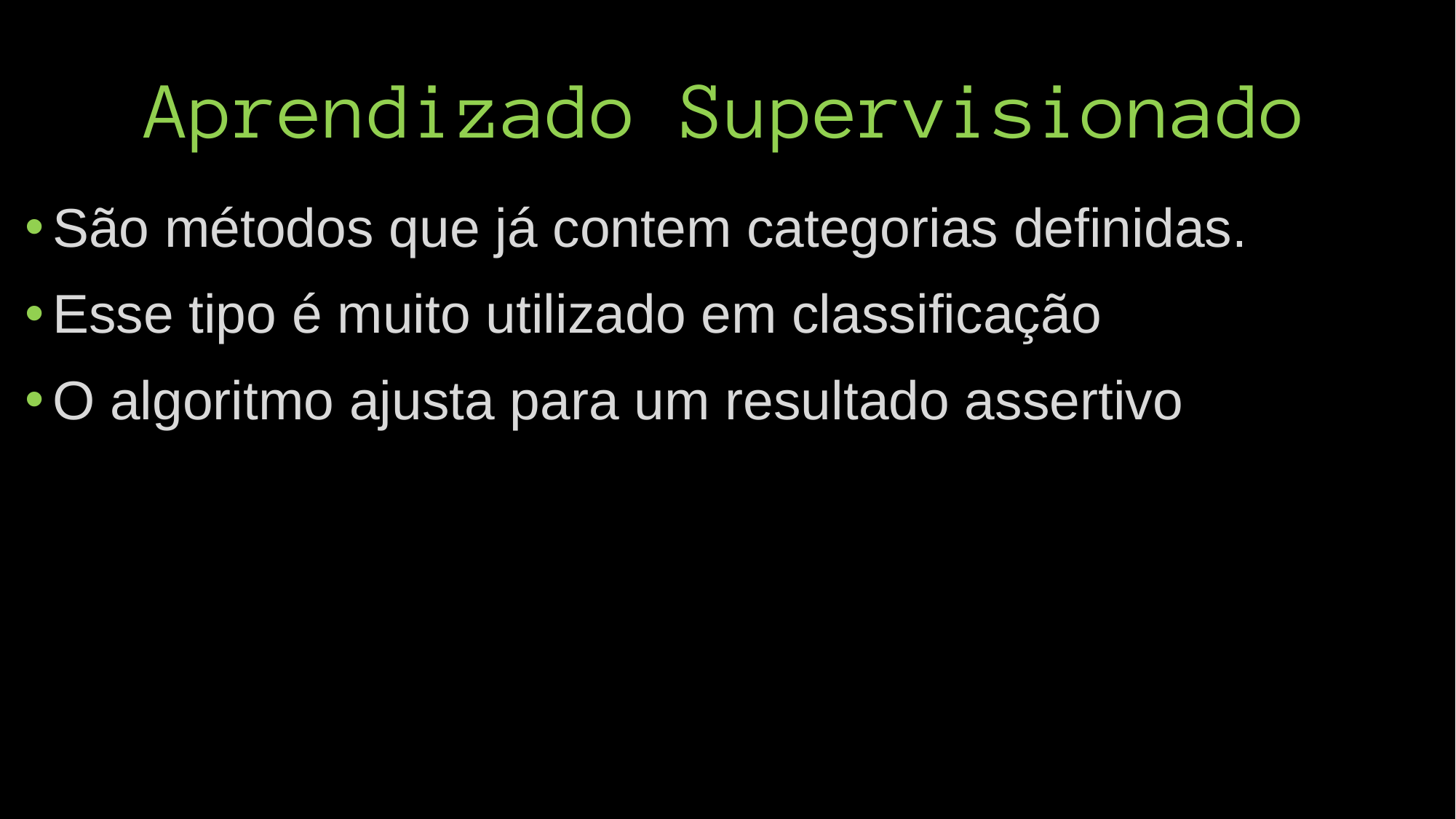

# Aprendizado Supervisionado
São métodos que já contem categorias definidas.
Esse tipo é muito utilizado em classificação
O algoritmo ajusta para um resultado assertivo